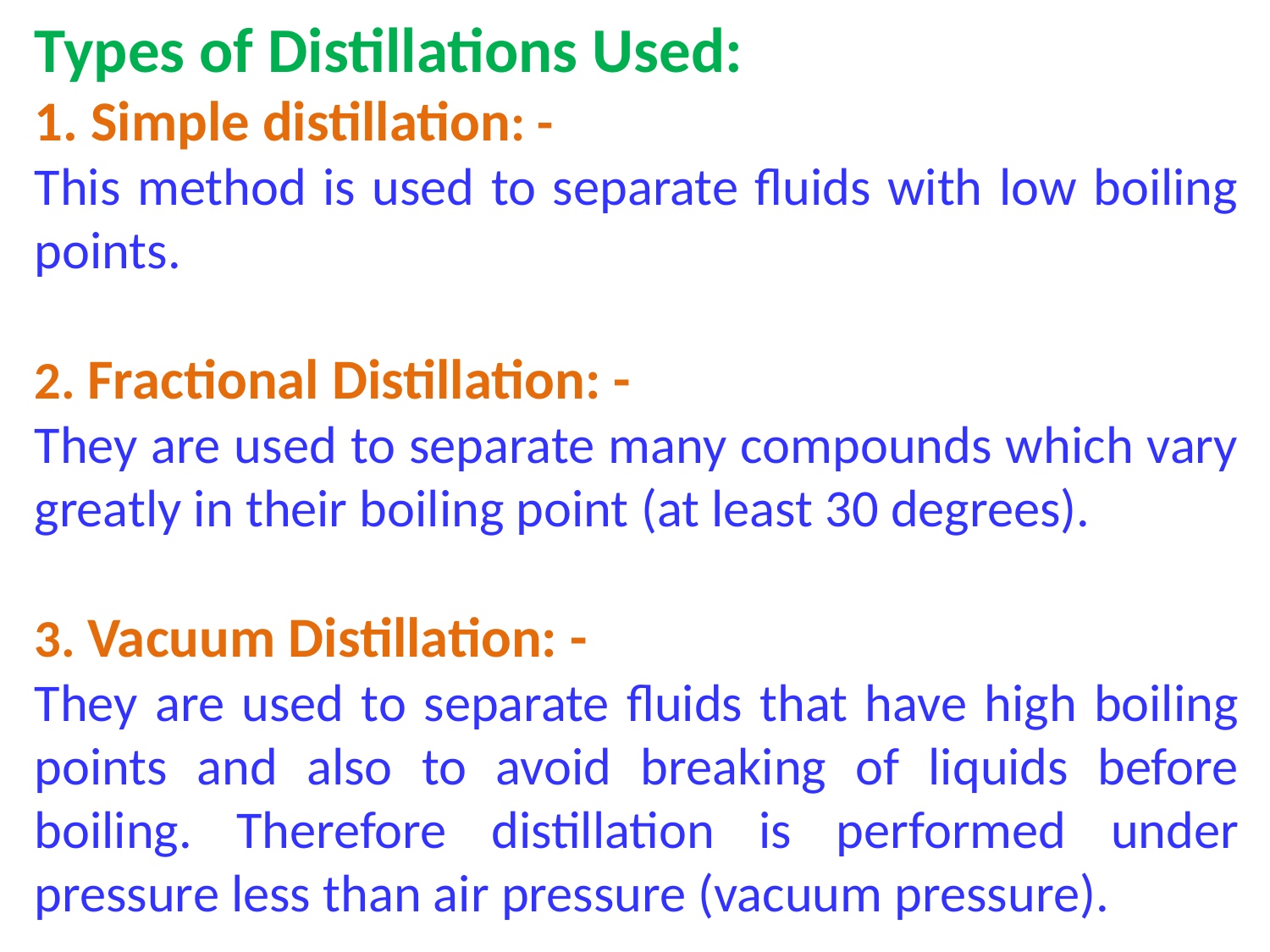

Types of Distillations Used:
1. Simple distillation: -
This method is used to separate fluids with low boiling points.

2. Fractional Distillation: -
They are used to separate many compounds which vary greatly in their boiling point (at least 30 degrees).

3. Vacuum Distillation: -
They are used to separate fluids that have high boiling points and also to avoid breaking of liquids before boiling. Therefore distillation is performed under pressure less than air pressure (vacuum pressure).